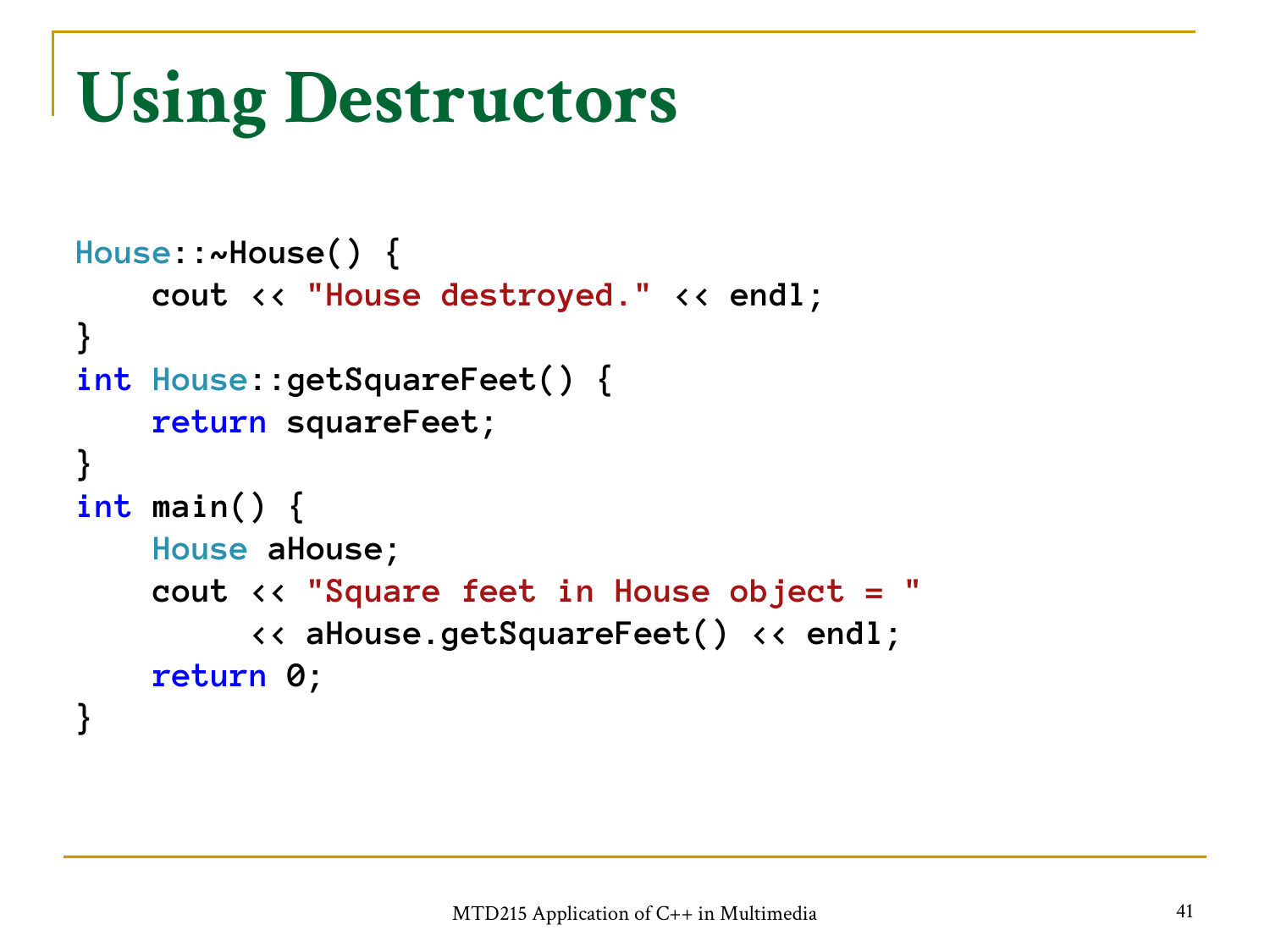

# Using Destructors
House::~House() {
    cout << "House destroyed." << endl;
}
int House::getSquareFeet() {
    return squareFeet;
}
int main() {
    House aHouse;
    cout << "Square feet in House object = "
         << aHouse.getSquareFeet() << endl;
    return 0;
}
41
MTD215 Application of C++ in Multimedia